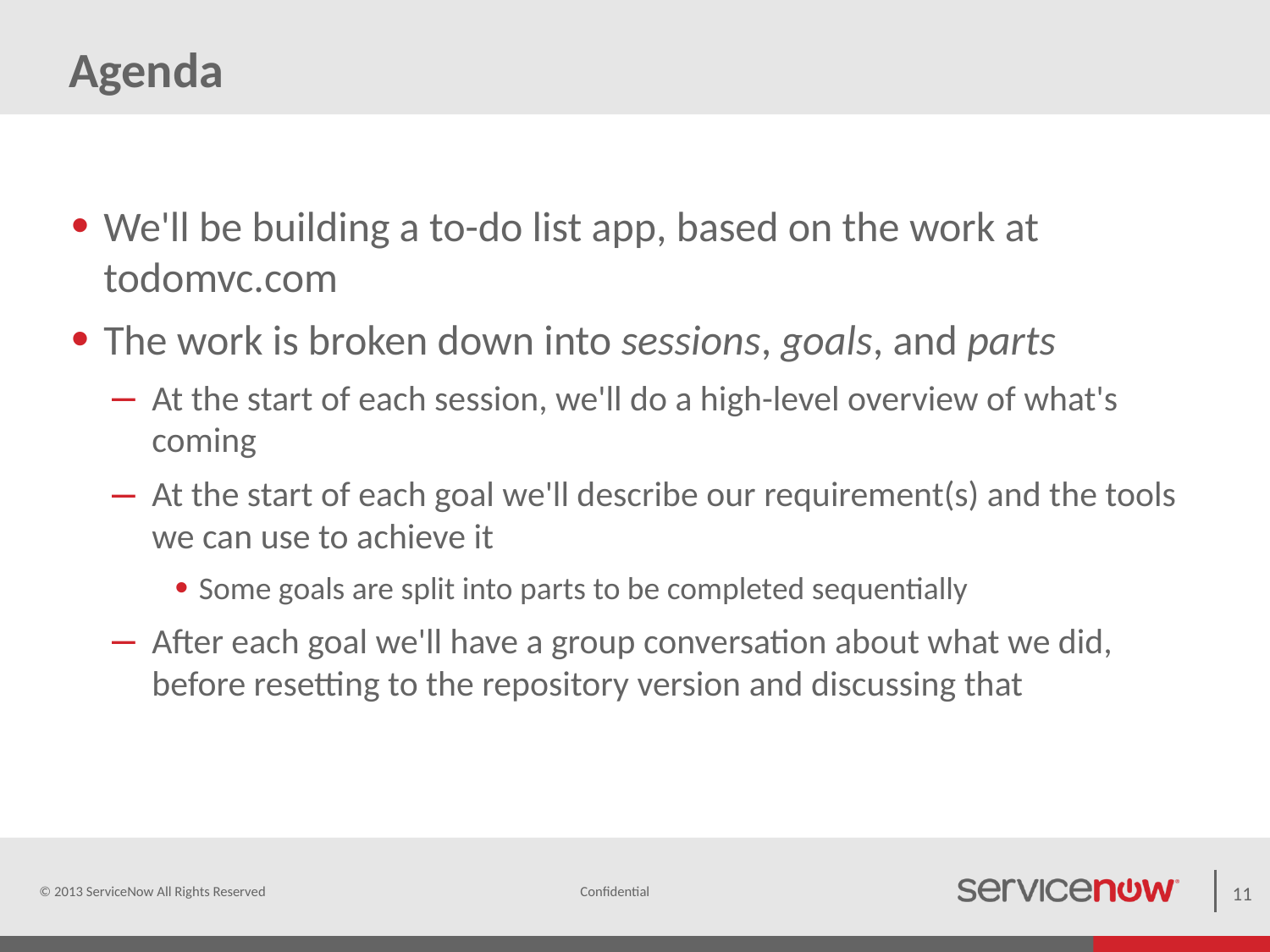

# Agenda
We'll be building a to-do list app, based on the work at todomvc.com
The work is broken down into sessions, goals, and parts
At the start of each session, we'll do a high-level overview of what's coming
At the start of each goal we'll describe our requirement(s) and the tools we can use to achieve it
Some goals are split into parts to be completed sequentially
After each goal we'll have a group conversation about what we did, before resetting to the repository version and discussing that
© 2013 ServiceNow All Rights Reserved
11